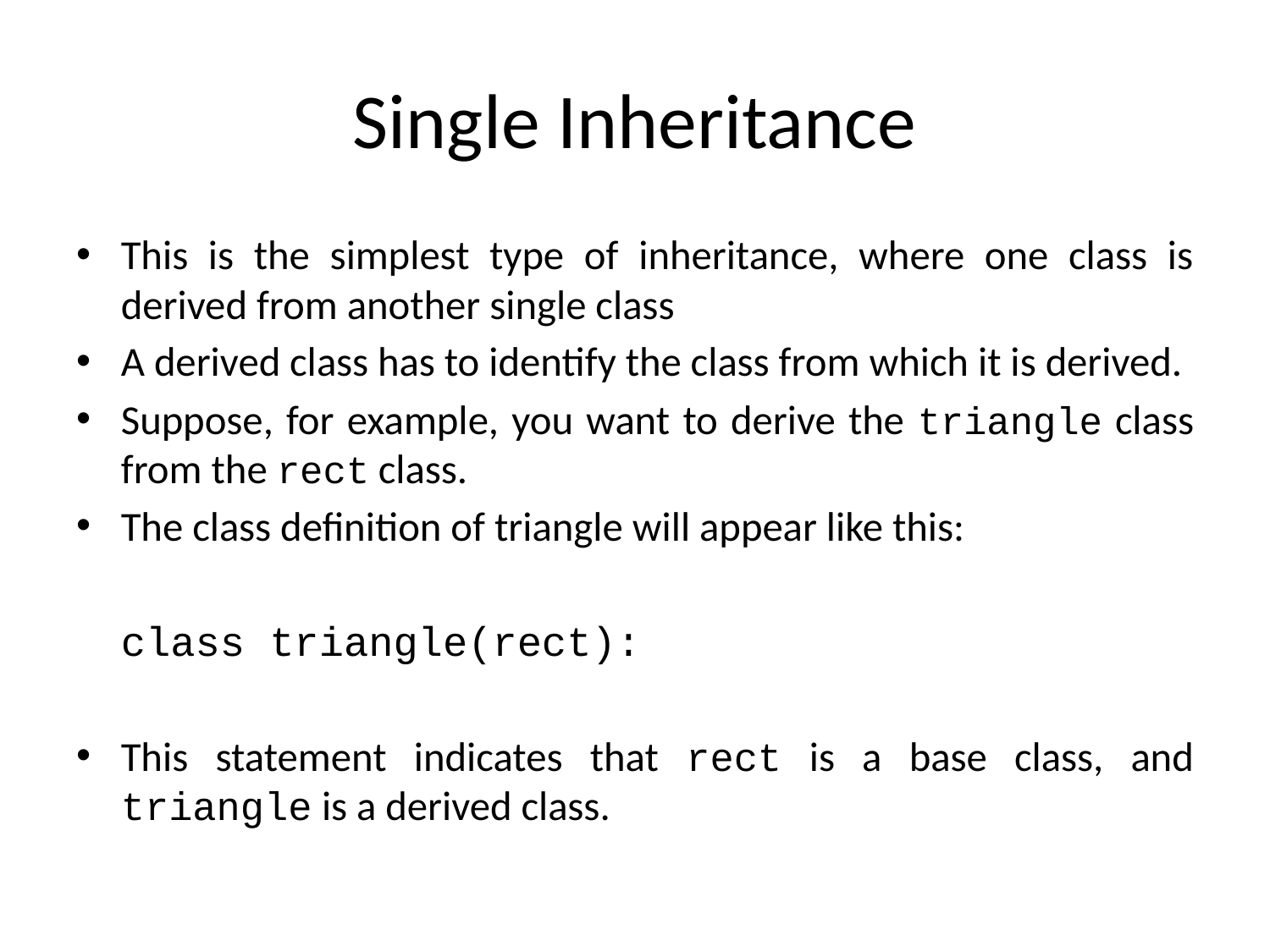

# Single Inheritance
This is the simplest type of inheritance, where one class is derived from another single class
A derived class has to identify the class from which it is derived.
Suppose, for example, you want to derive the triangle class from the rect class.
The class definition of triangle will appear like this:

	class triangle(rect):

This statement indicates that rect is a base class, and triangle is a derived class.